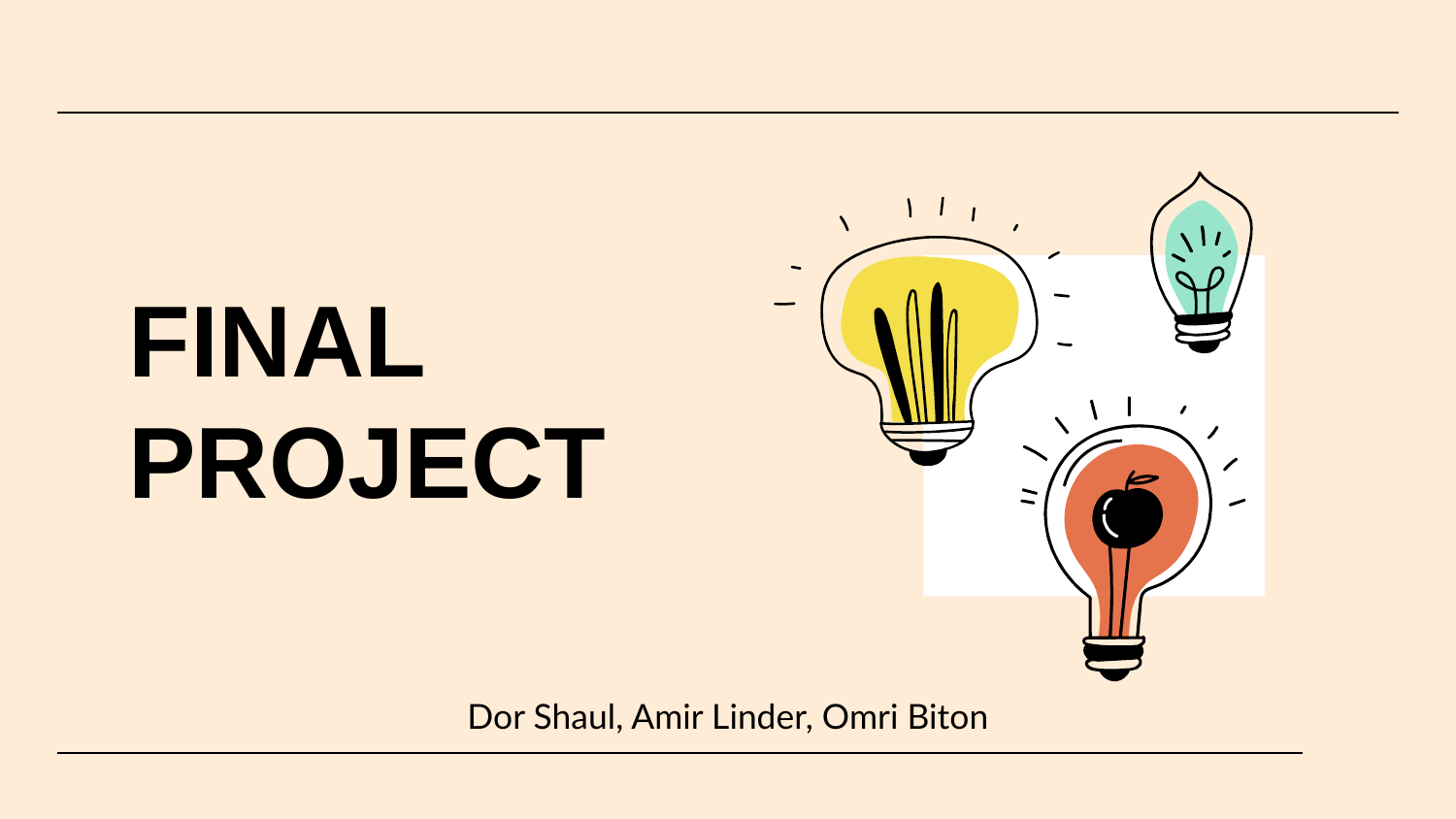

# FINAL PROJECT

Dor Shaul, Amir Linder, Omri Biton